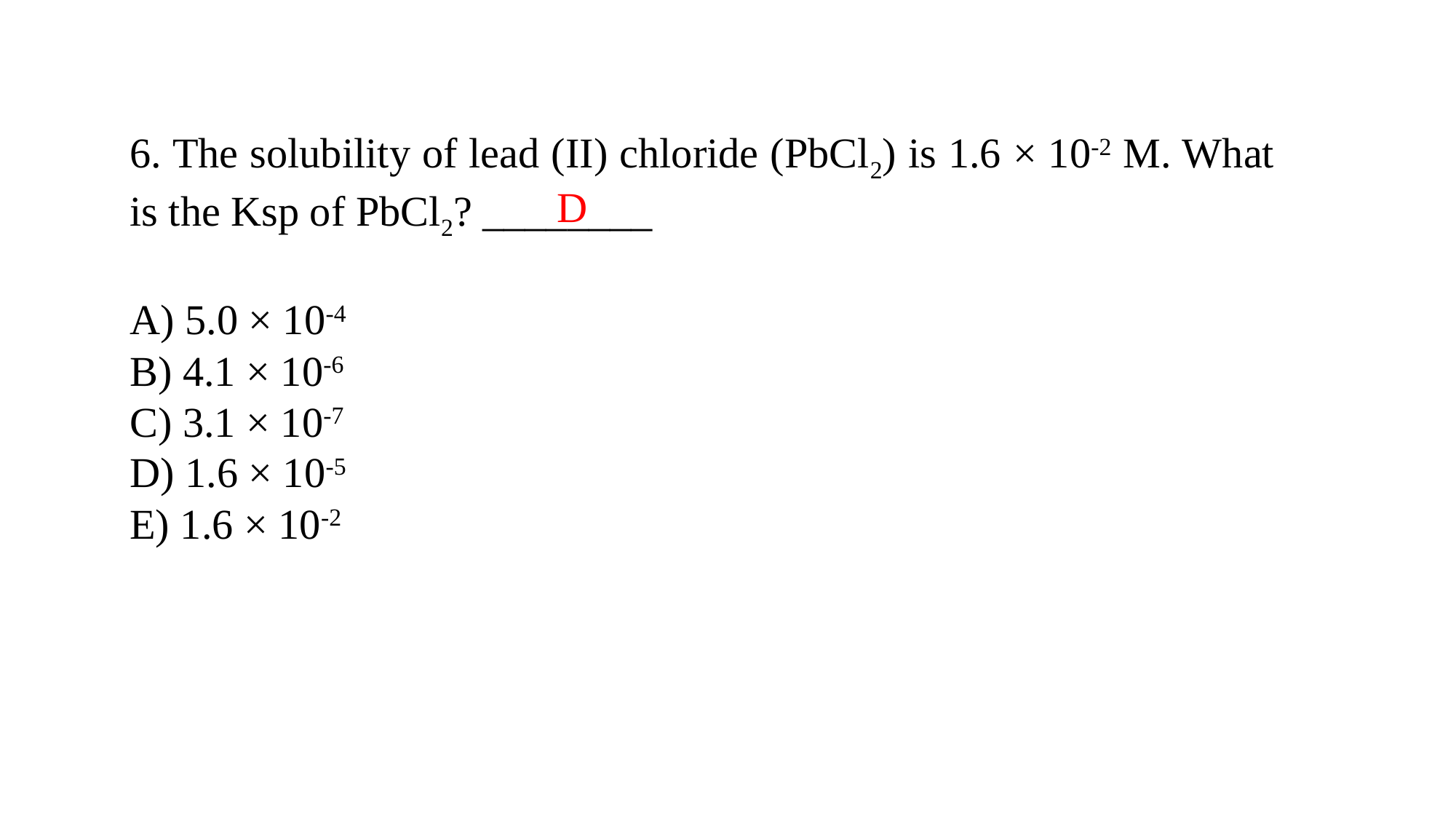

6. The solubility of lead (II) chloride (PbCl2) is 1.6 × 10-2 M. What is the Ksp of PbCl2? ________

A) 5.0 × 10-4
B) 4.1 × 10-6
C) 3.1 × 10-7
D) 1.6 × 10-5
E) 1.6 × 10-2
D